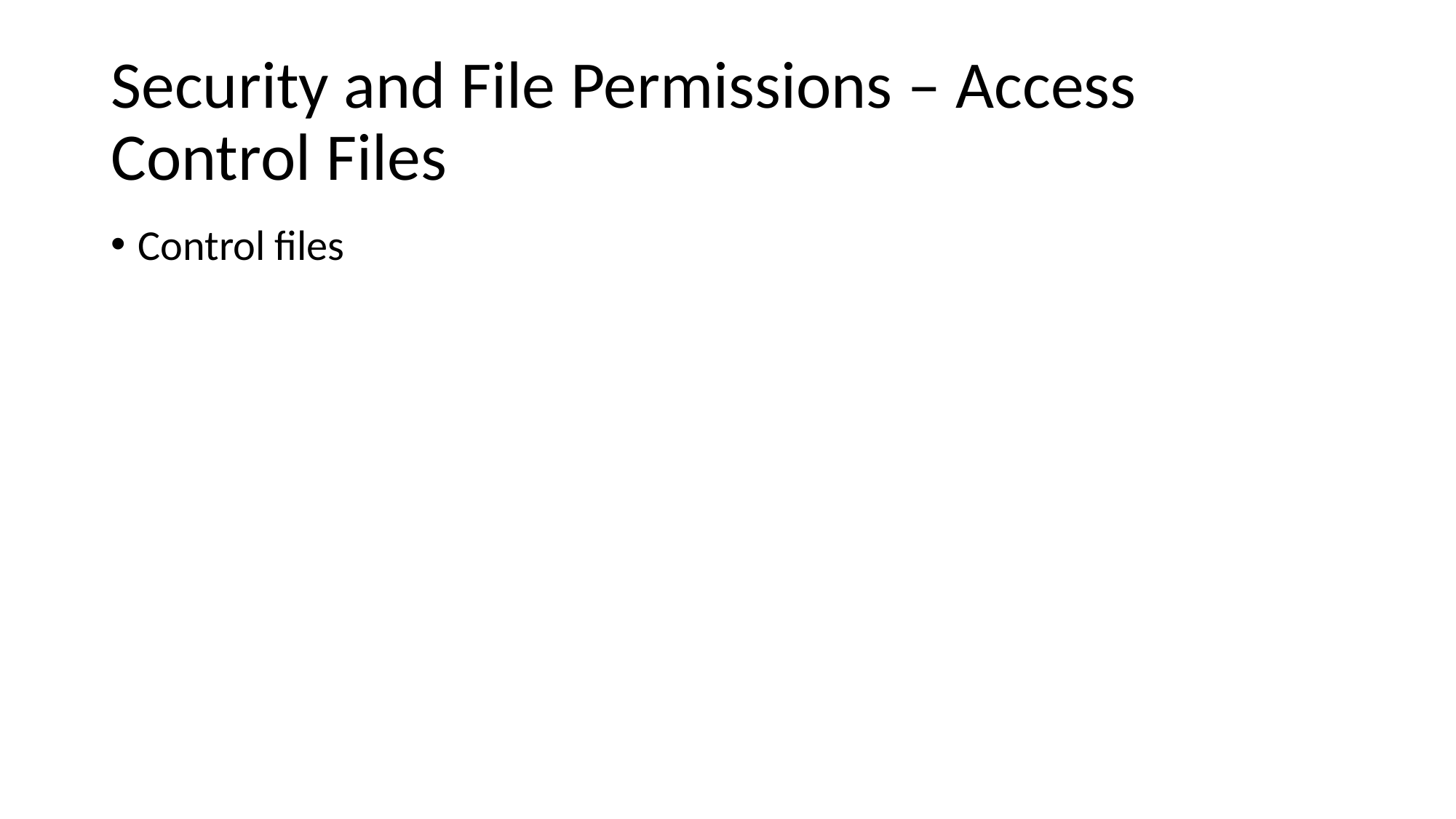

# Security and File Permissions – Access Control Files
Control files